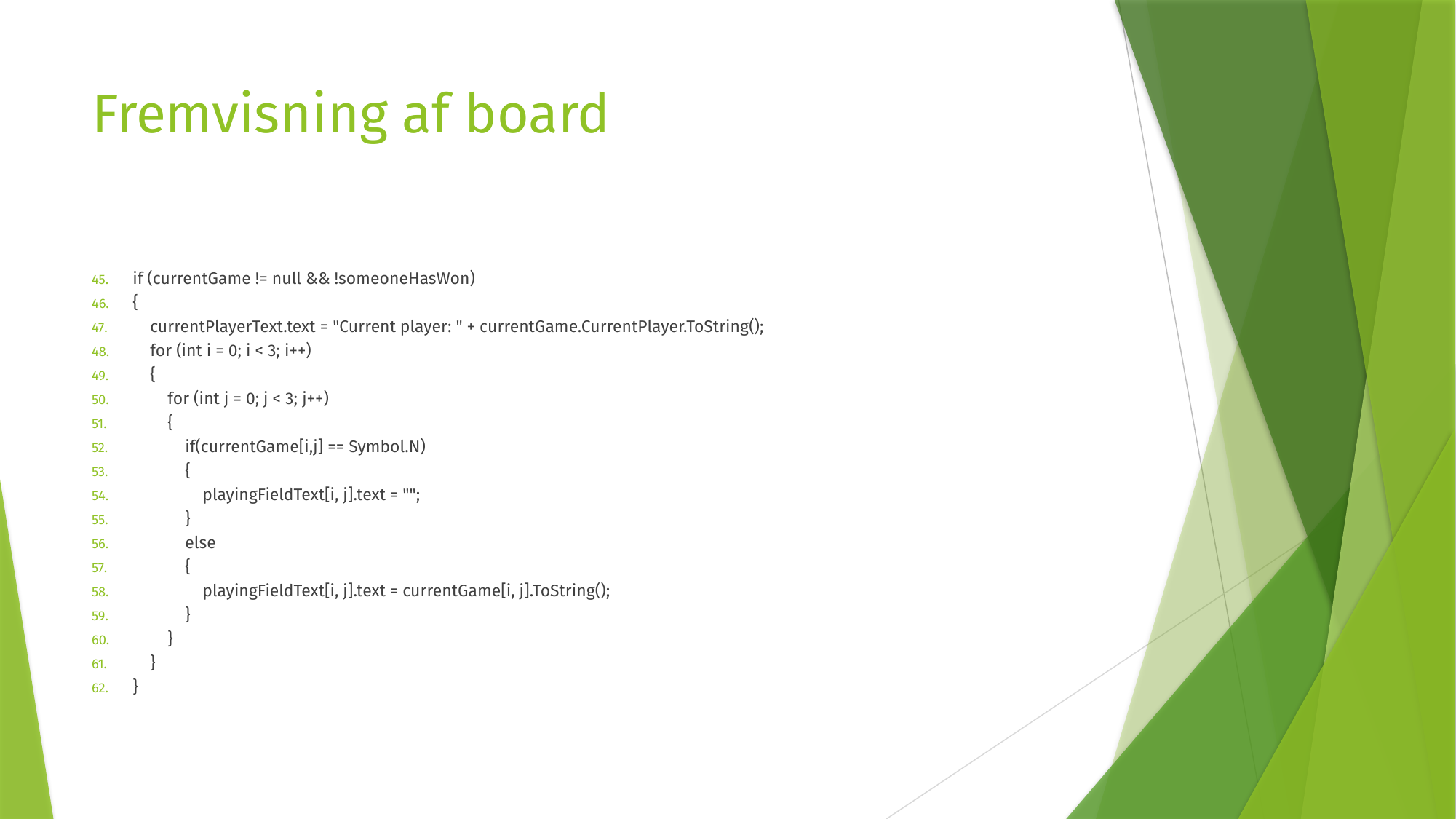

# Fremvisning af board
if (currentGame != null && !someoneHasWon)
{
    currentPlayerText.text = "Current player: " + currentGame.CurrentPlayer.ToString();
    for (int i = 0; i < 3; i++)
    {
        for (int j = 0; j < 3; j++)
        {
            if(currentGame[i,j] == Symbol.N)
            {
                playingFieldText[i, j].text = "";
            }
            else
            {
                playingFieldText[i, j].text = currentGame[i, j].ToString();
            }
        }
    }
}